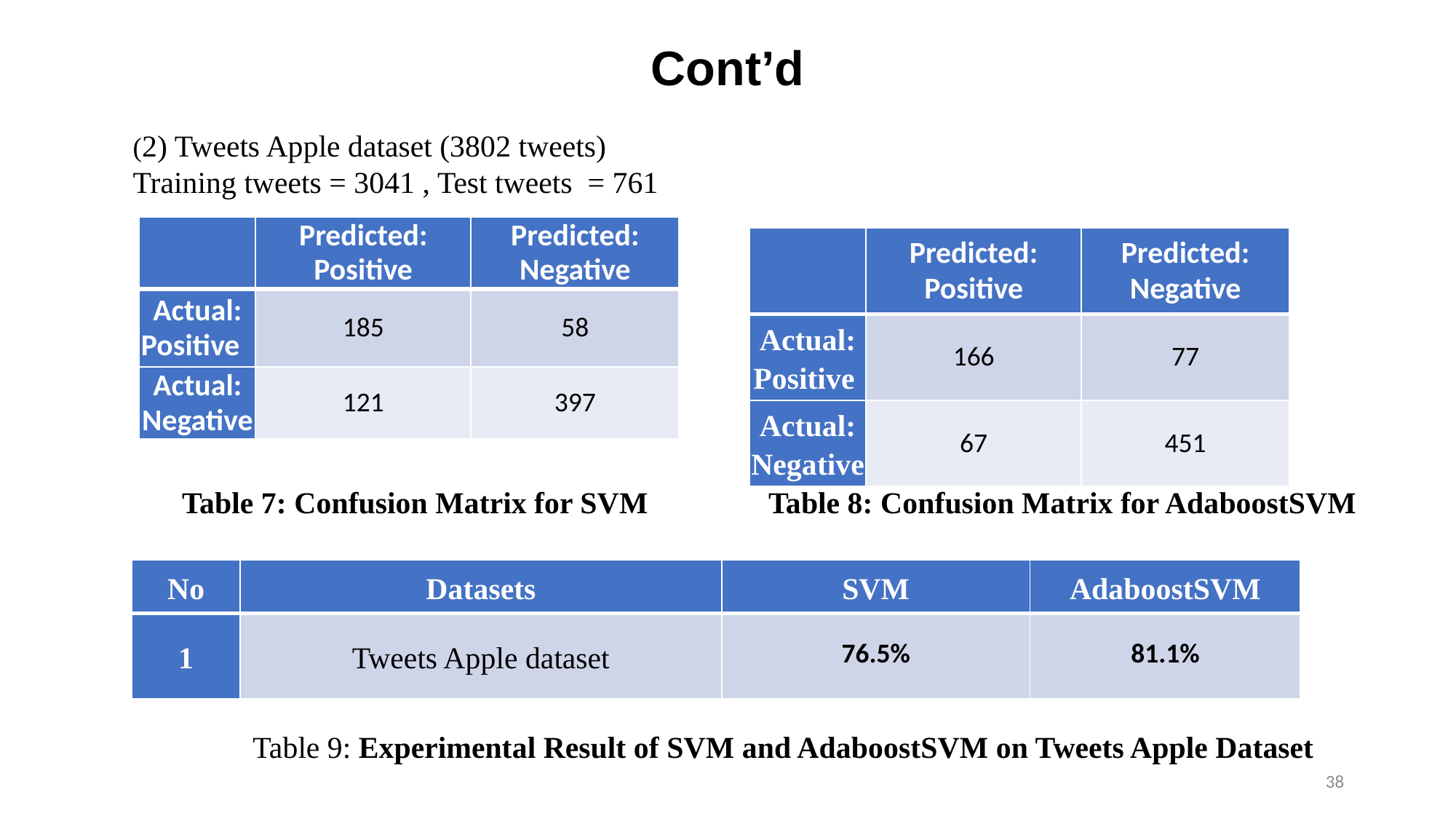

Cont’d
(2) Tweets Apple dataset (3802 tweets)
Training tweets = 3041 , Test tweets  = 761
|  | Predicted: Positive | Predicted: Negative |
| --- | --- | --- |
| Actual: Positive | 185 | 58 |
| Actual: Negative | 121 | 397 |
|  | Predicted: Positive | Predicted: Negative |
| --- | --- | --- |
| Actual: Positive | 166 | 77 |
| Actual: Negative | 67 | 451 |
Table 7: Confusion Matrix for SVM
Table 8: Confusion Matrix for AdaboostSVM
| No | Datasets | SVM | AdaboostSVM |
| --- | --- | --- | --- |
| 1 | Tweets Apple dataset | 76.5% | 81.1% |
Table 9: Experimental Result of SVM and AdaboostSVM on Tweets Apple Dataset
38